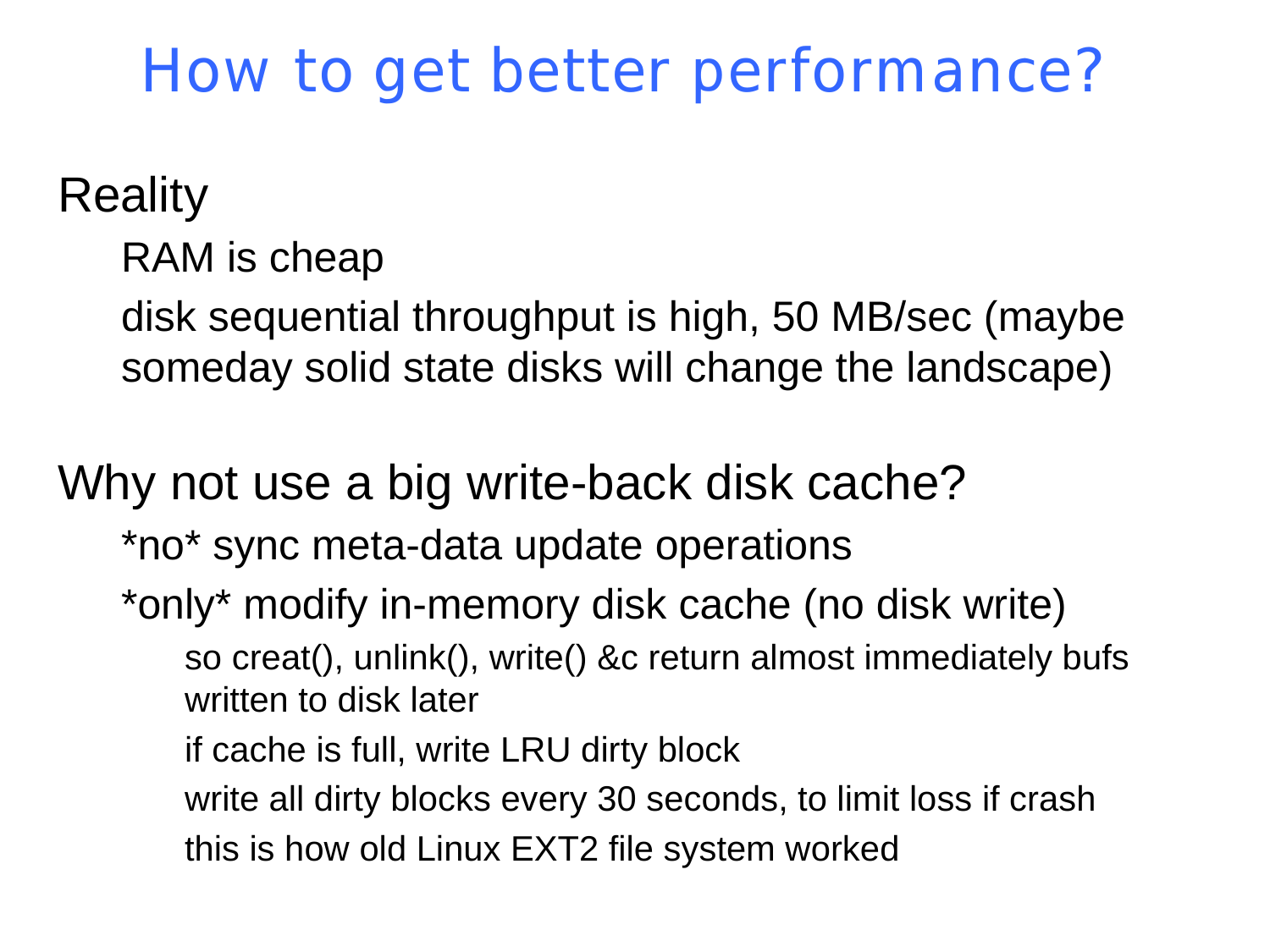

# How to get better performance?
Reality
RAM is cheap
disk sequential throughput is high, 50 MB/sec (maybe someday solid state disks will change the landscape)

Why not use a big write-back disk cache?
*no* sync meta-data update operations
*only* modify in-memory disk cache (no disk write)
so creat(), unlink(), write() &c return almost immediately bufs written to disk later
if cache is full, write LRU dirty block
write all dirty blocks every 30 seconds, to limit loss if crash
this is how old Linux EXT2 file system worked